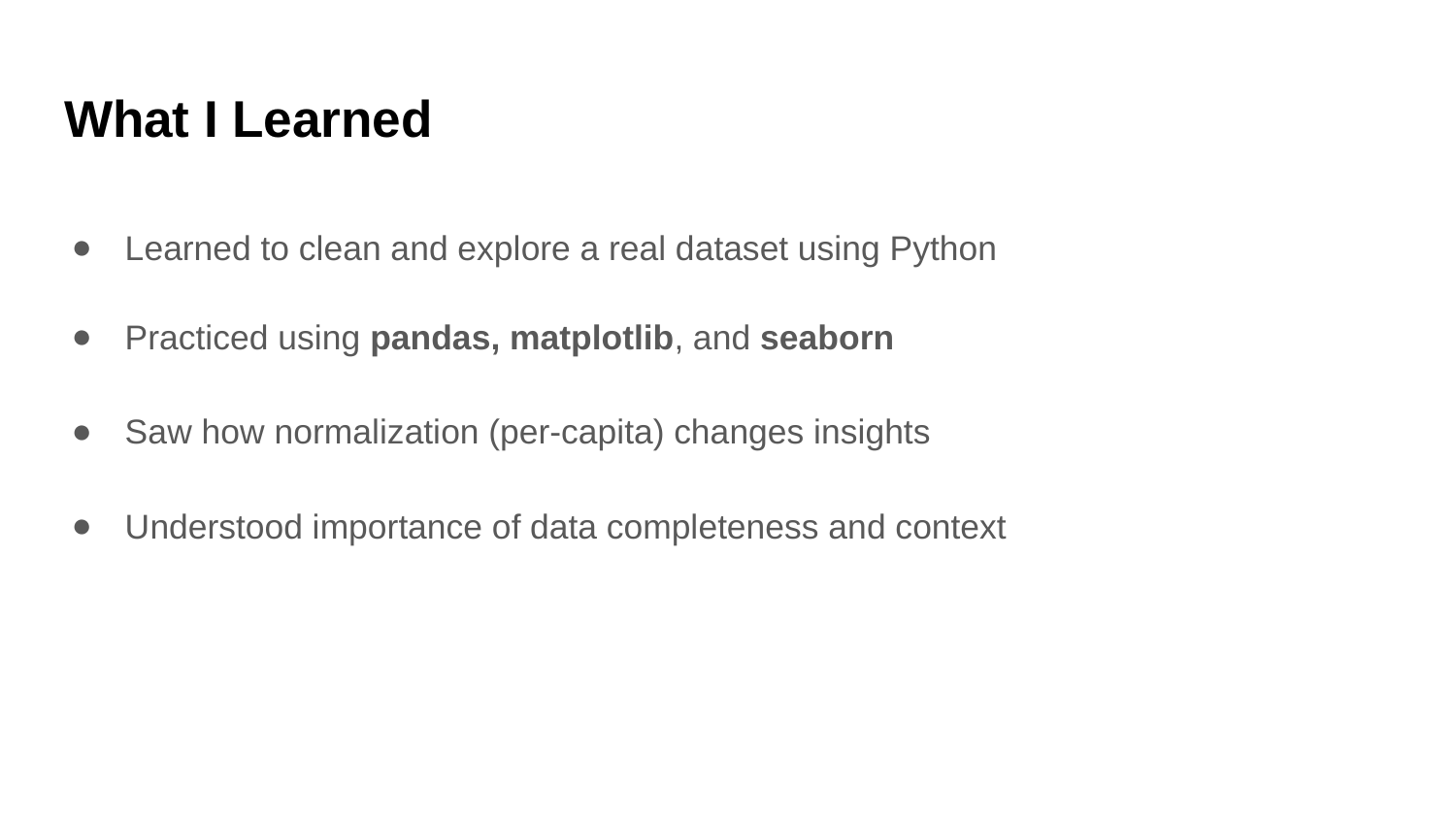

# What I Learned
Learned to clean and explore a real dataset using Python
Practiced using pandas, matplotlib, and seaborn
Saw how normalization (per-capita) changes insights
Understood importance of data completeness and context